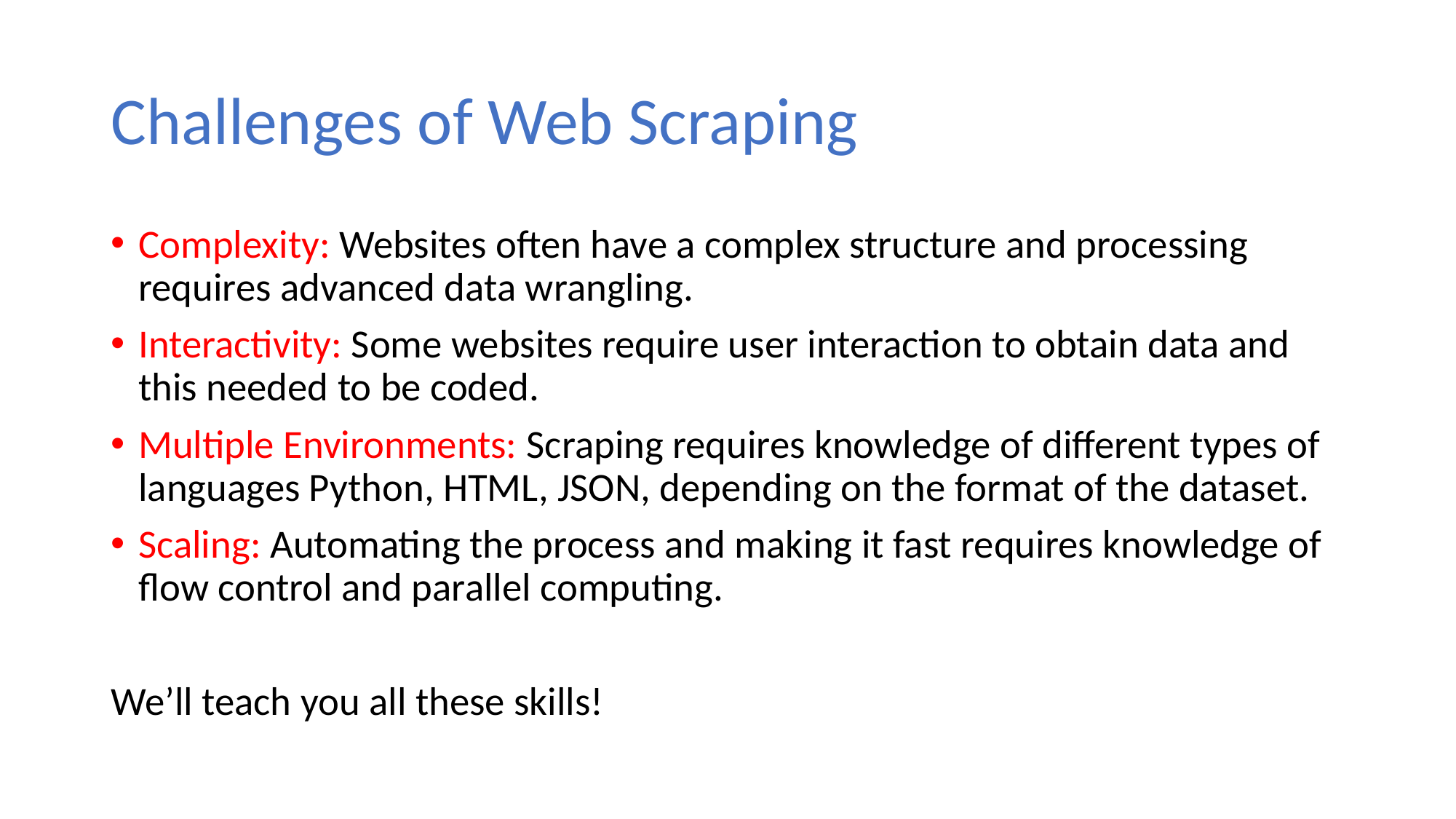

# Challenges of Web Scraping
Complexity: Websites often have a complex structure and processing requires advanced data wrangling.
Interactivity: Some websites require user interaction to obtain data and this needed to be coded.
Multiple Environments: Scraping requires knowledge of different types of languages Python, HTML, JSON, depending on the format of the dataset.
Scaling: Automating the process and making it fast requires knowledge of flow control and parallel computing.

We’ll teach you all these skills!